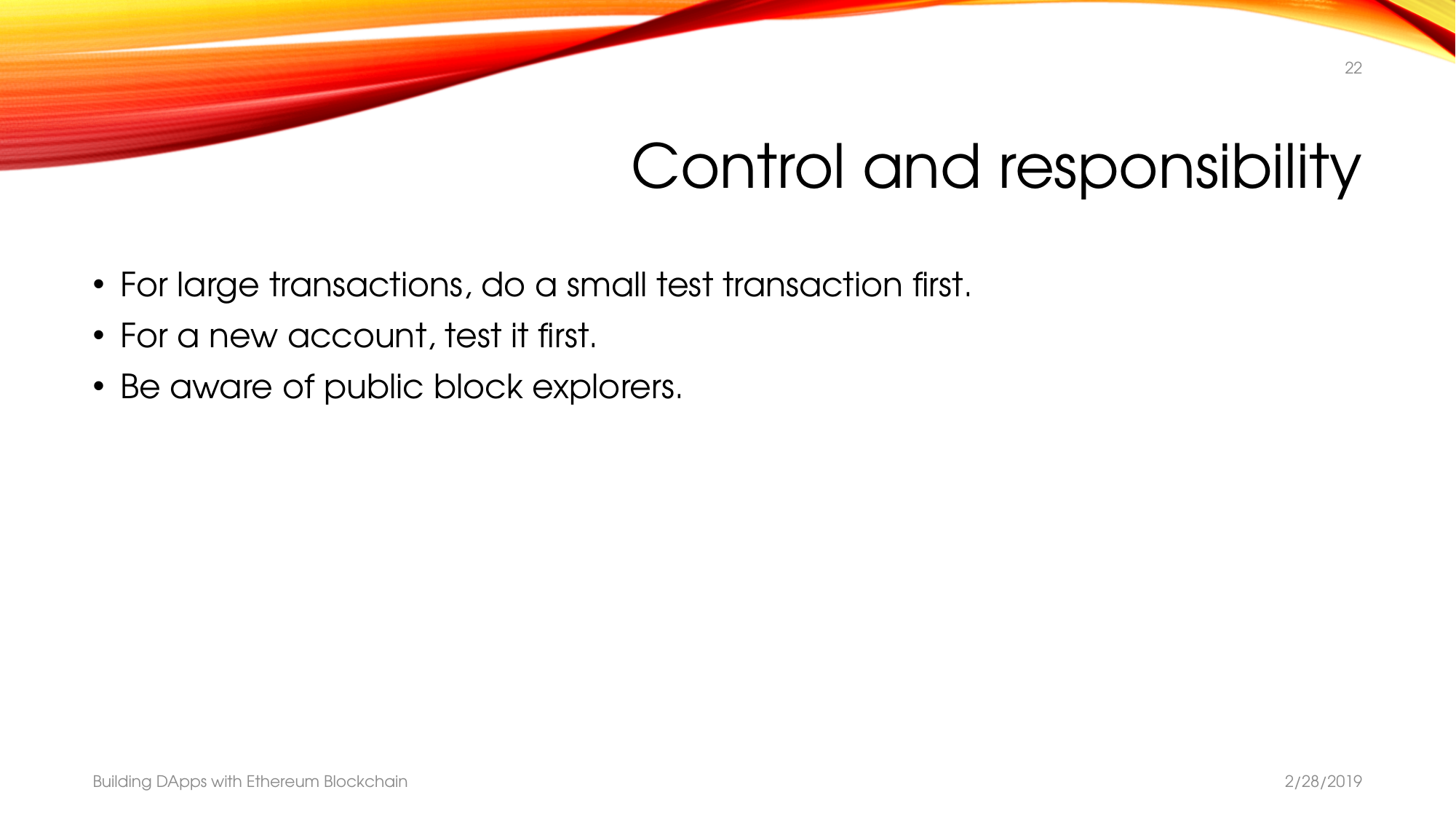

22
# Control and responsibility
For large transactions, do a small test transaction first.
For a new account, test it first.
Be aware of public block explorers.

Building DApps with Ethereum Blockchain
2/28/2019